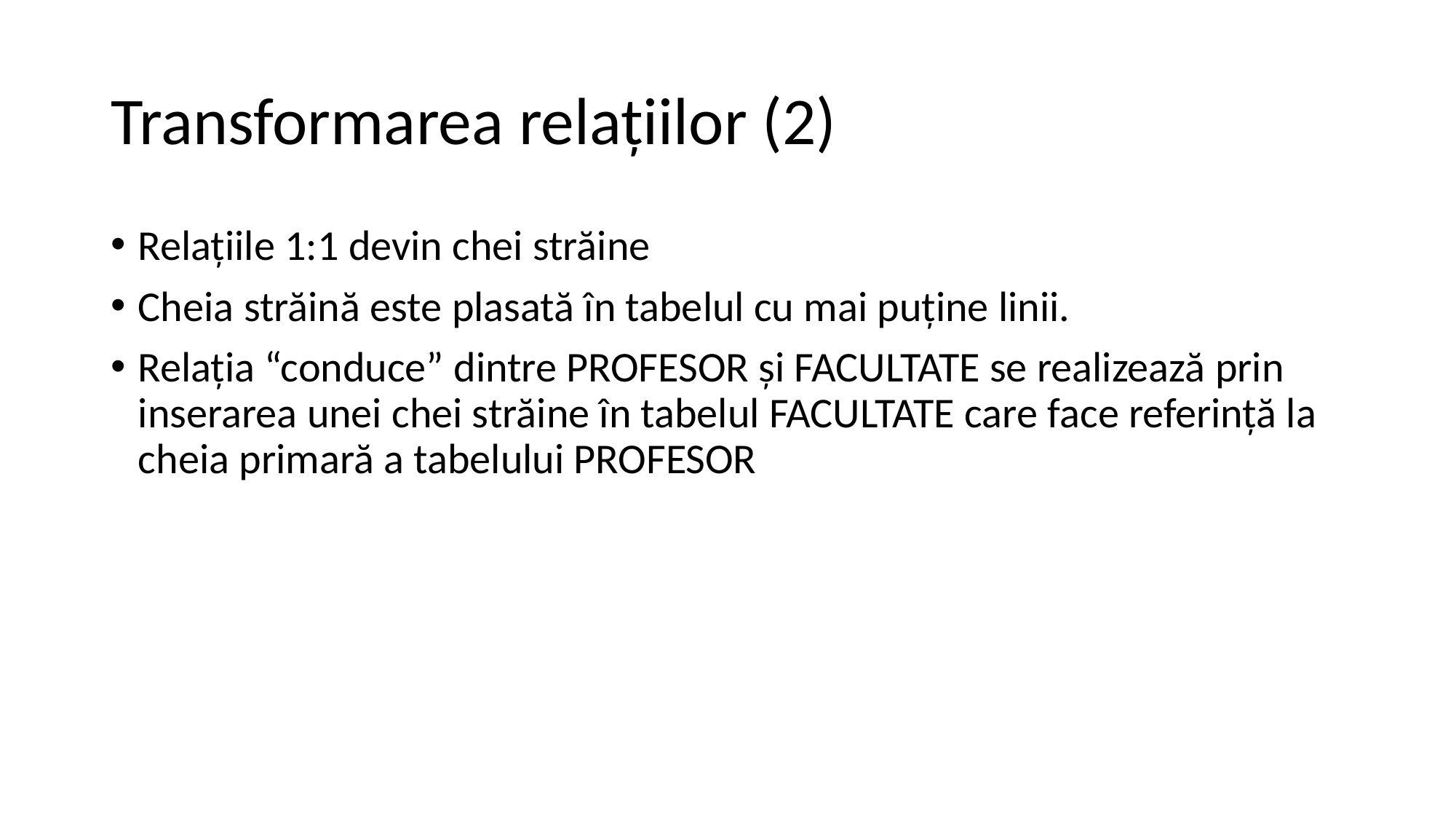

# Transformarea relaţiilor (2)
Relaţiile 1:1 devin chei străine
Cheia străină este plasată în tabelul cu mai puţine linii.
Relaţia “conduce” dintre PROFESOR şi FACULTATE se realizează prin inserarea unei chei străine în tabelul FACULTATE care face referinţă la cheia primară a tabelului PROFESOR